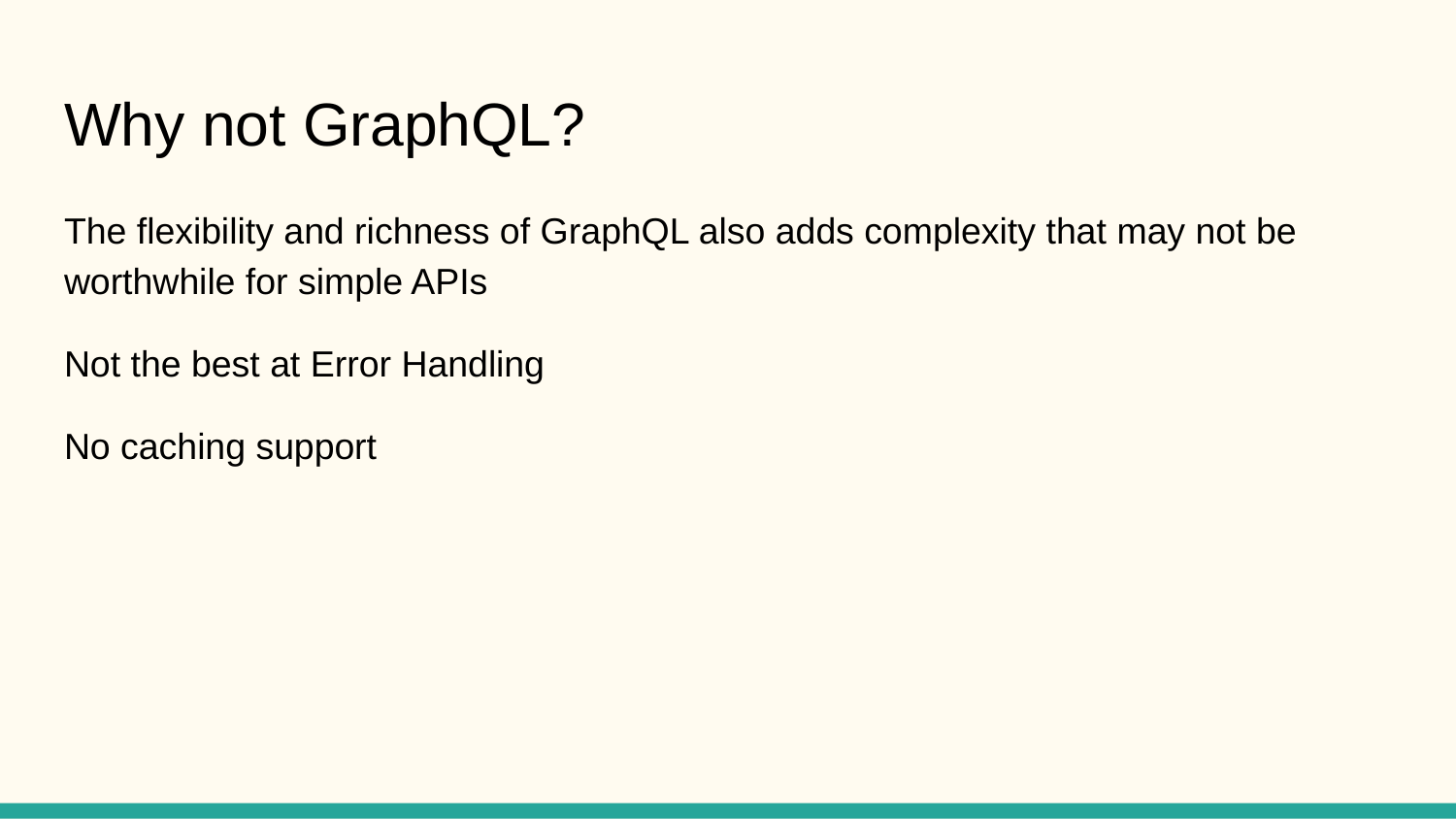

# Why not GraphQL?
The flexibility and richness of GraphQL also adds complexity that may not be worthwhile for simple APIs
Not the best at Error Handling
No caching support